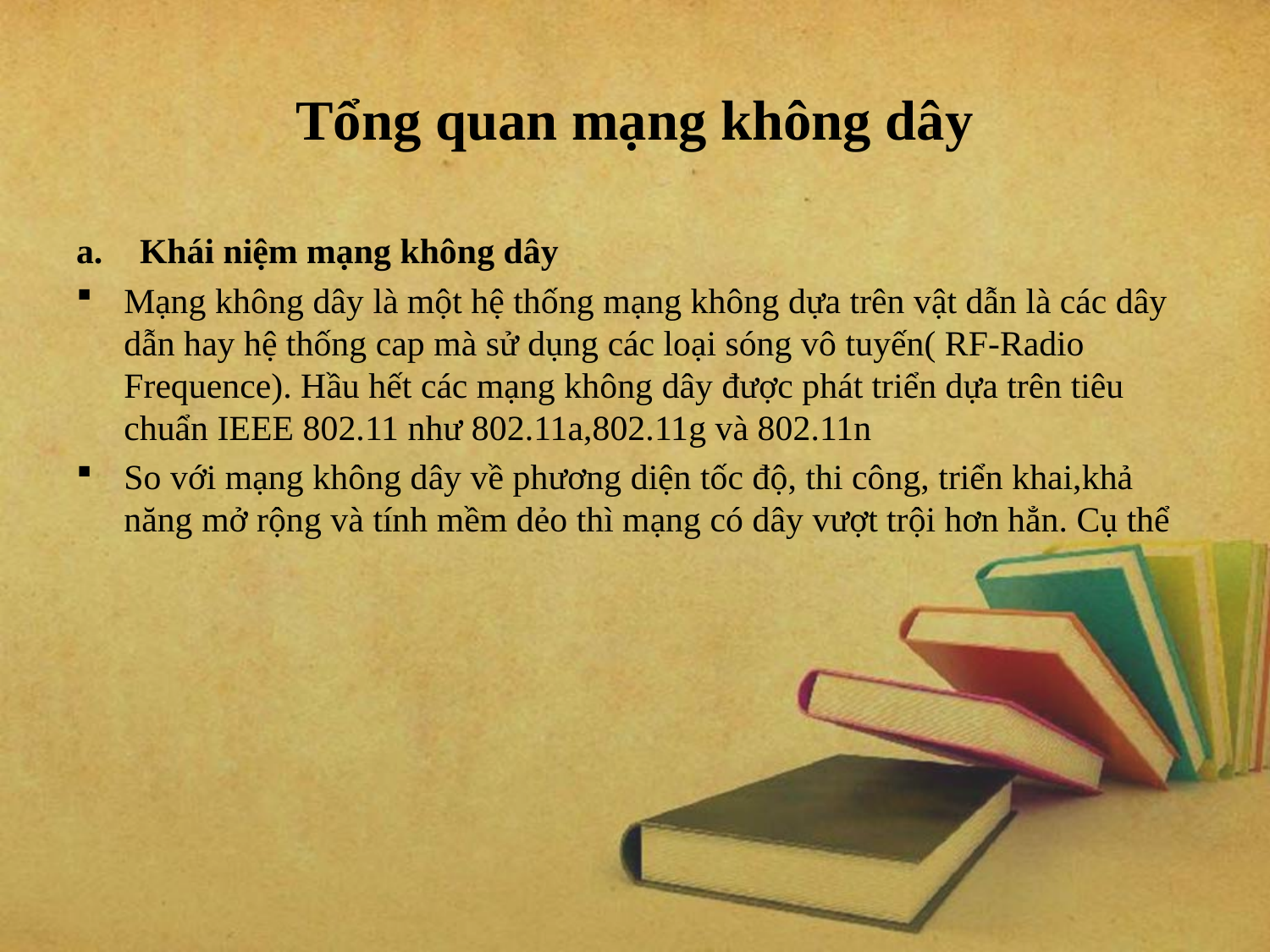

# Tổng quan mạng không dây
Khái niệm mạng không dây
Mạng không dây là một hệ thống mạng không dựa trên vật dẫn là các dây dẫn hay hệ thống cap mà sử dụng các loại sóng vô tuyến( RF-Radio Frequence). Hầu hết các mạng không dây được phát triển dựa trên tiêu chuẩn IEEE 802.11 như 802.11a,802.11g và 802.11n
So với mạng không dây về phương diện tốc độ, thi công, triển khai,khả năng mở rộng và tính mềm dẻo thì mạng có dây vượt trội hơn hẳn. Cụ thể